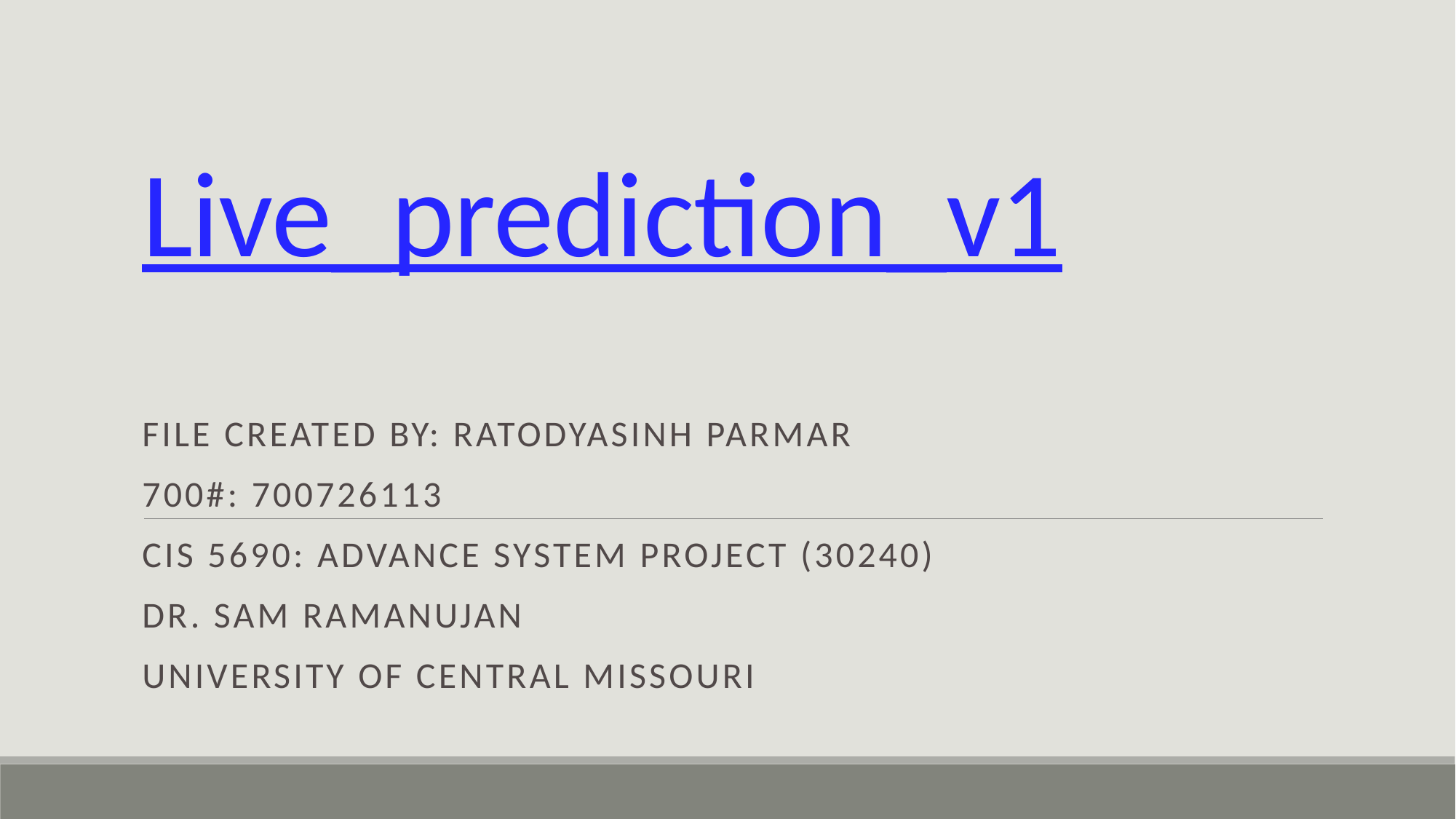

# Live_prediction_v1
File created by: Ratodyasinh Parmar
700#: 700726113
CIS 5690: Advance System Project (30240)
Dr. Sam Ramanujan
University of Central Missouri